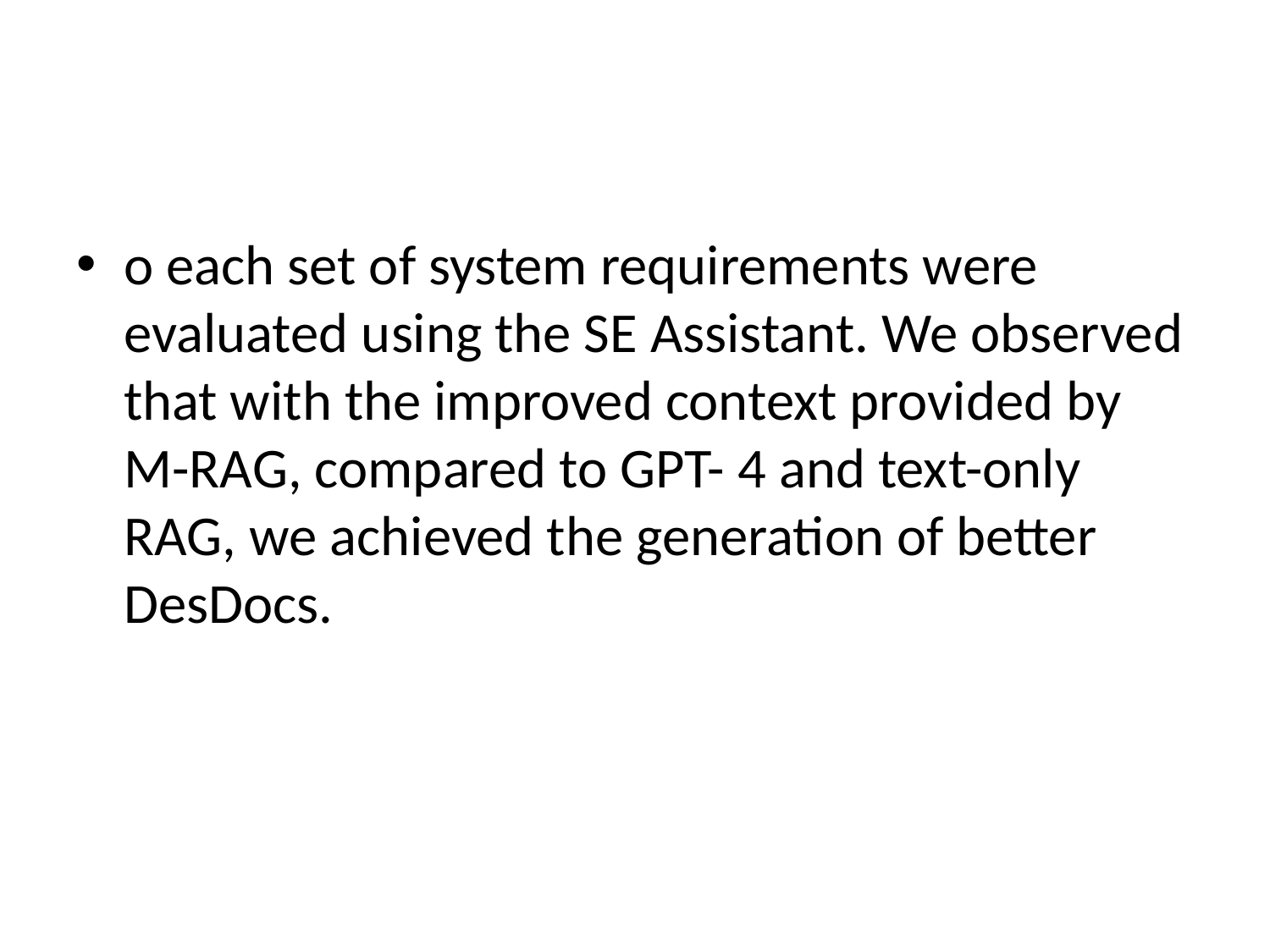

#
o each set of system requirements were evaluated using the SE Assistant. We observed that with the improved context provided by M-RAG, compared to GPT- 4 and text-only RAG, we achieved the generation of better DesDocs.